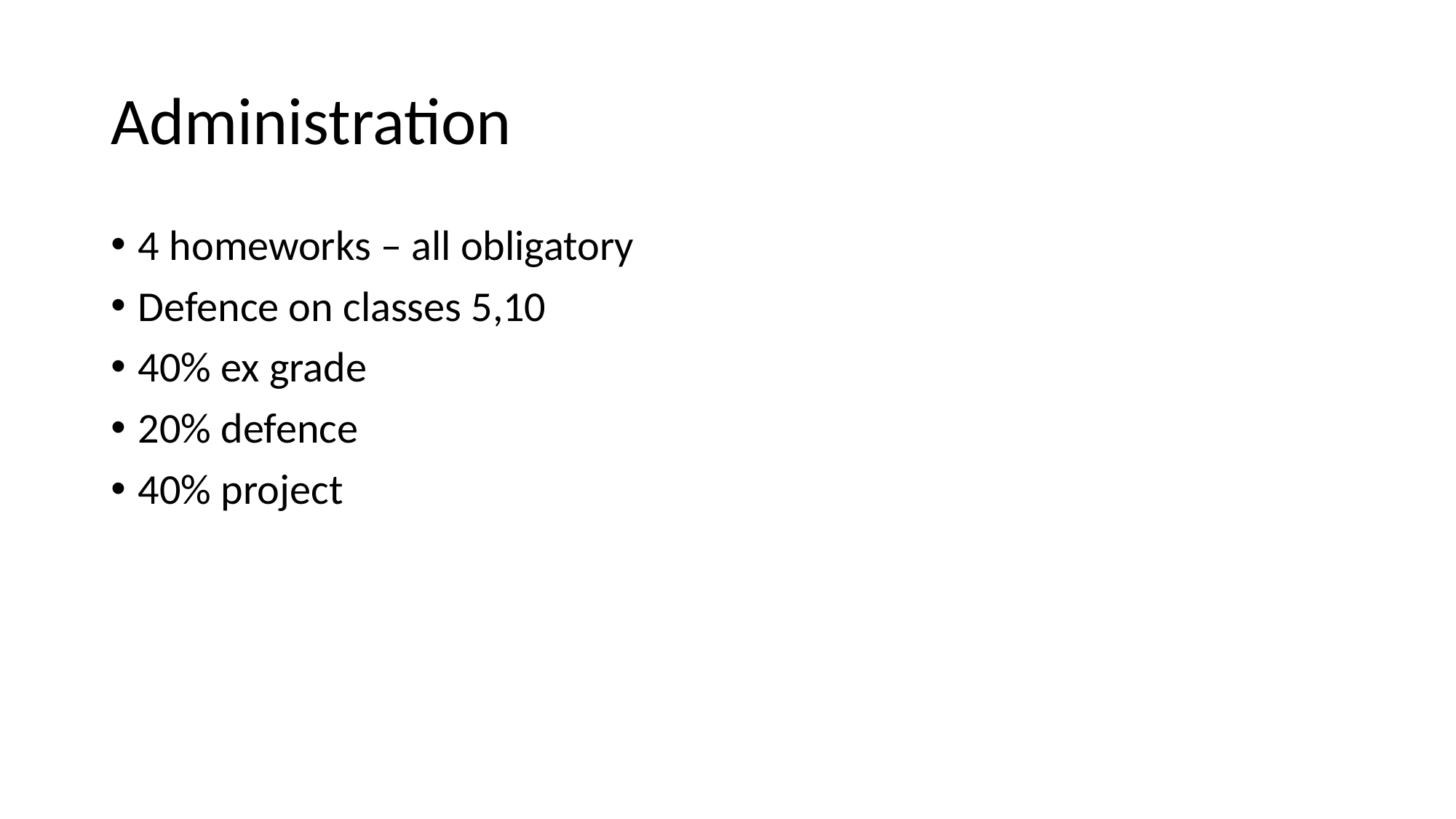

# Administration
4 homeworks – all obligatory
Defence on classes 5,10
40% ex grade
20% defence
40% project